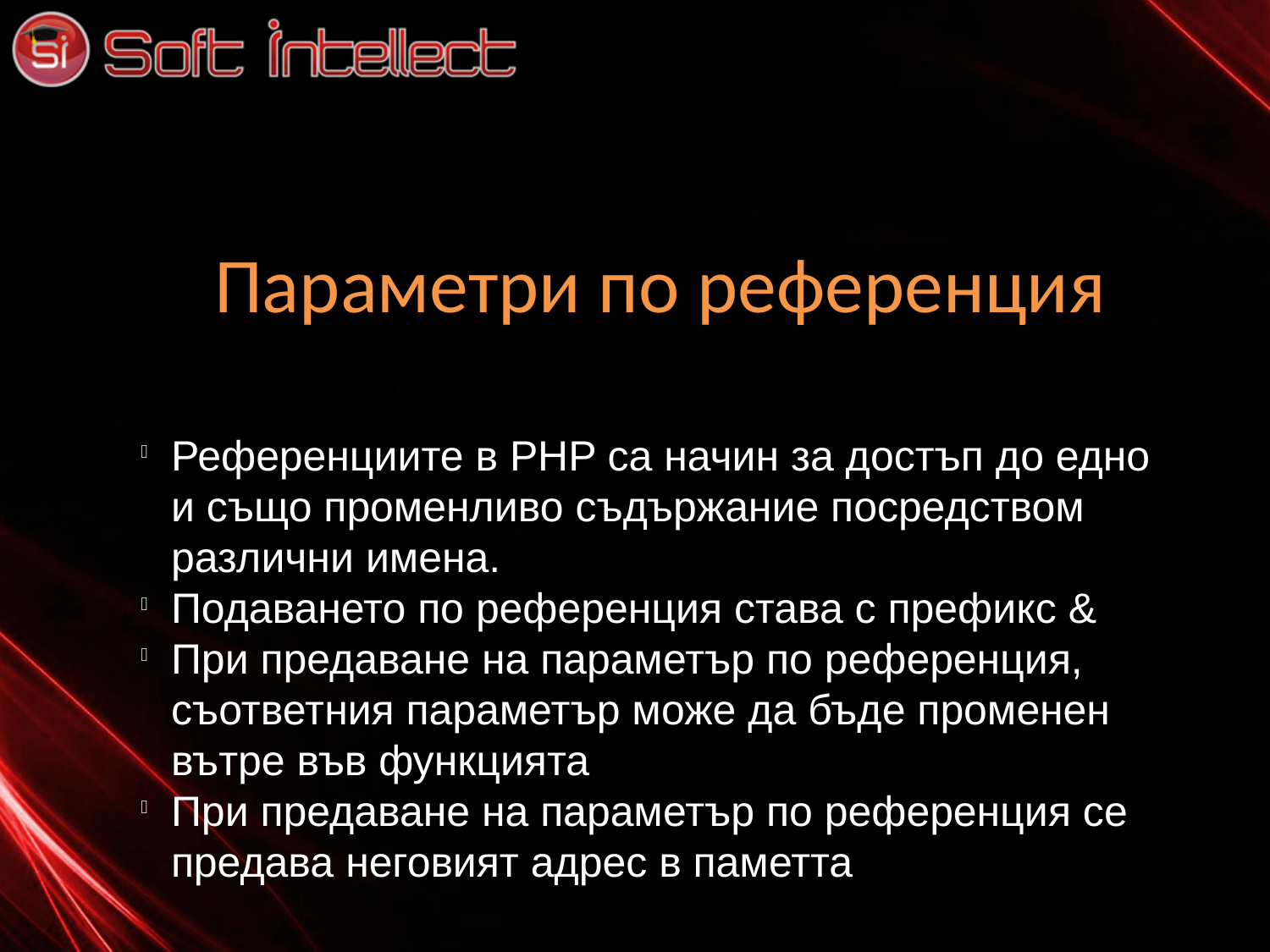

Параметри по референция

Референциите в PHP са начин за достъп до едно и също променливо съдържание посредством различни имена.
Подаването по референция става с префикс &
При предаване на параметър по референция, съответния параметър може да бъде променен вътре във функцията
При предаване на параметър по референция се предава неговият адрес в паметта